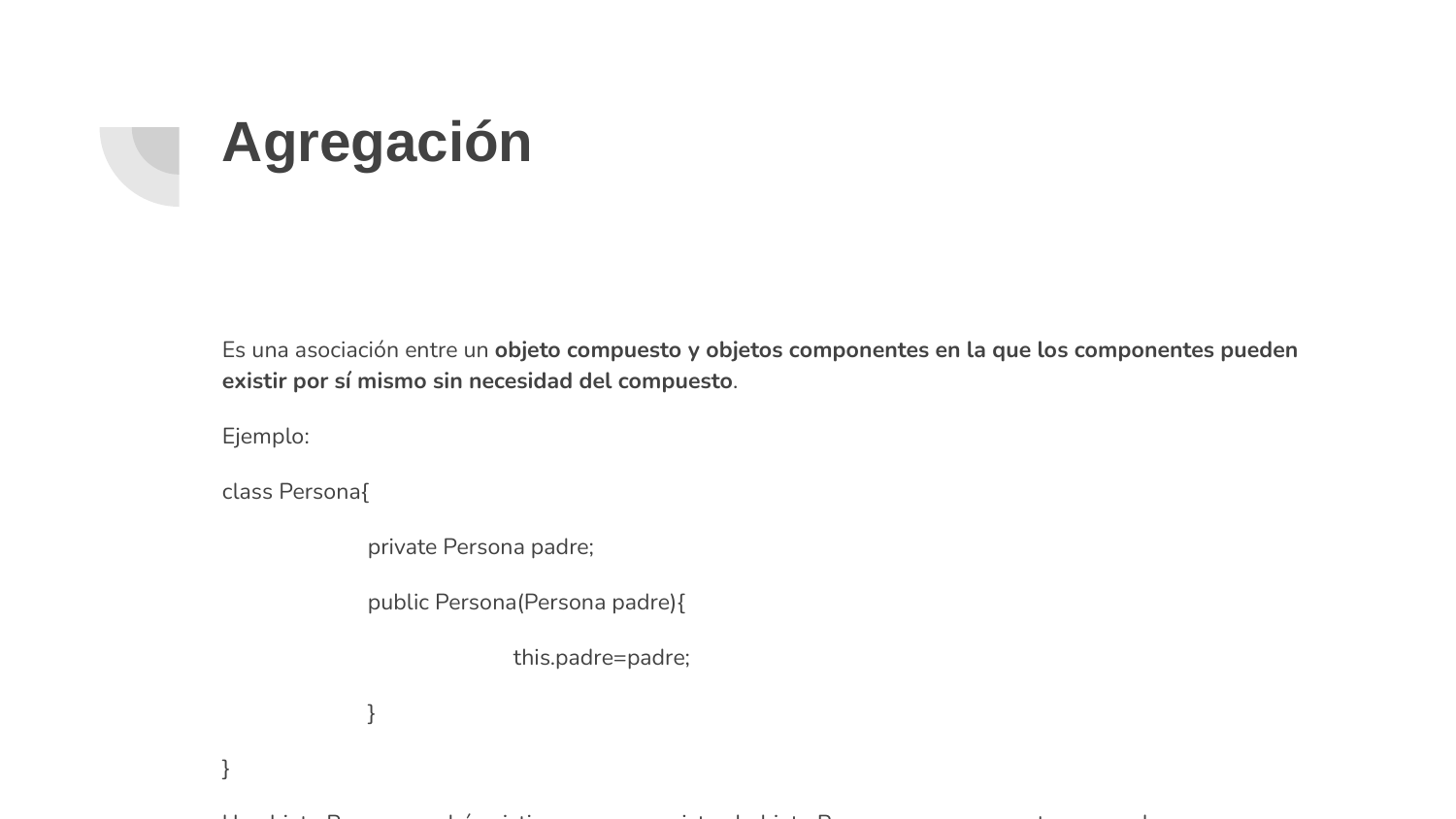

# Agregación
Es una asociación entre un objeto compuesto y objetos componentes en la que los componentes pueden existir por sí mismo sin necesidad del compuesto.
Ejemplo:
class Persona{
	private Persona padre;
	public Persona(Persona padre){
		this.padre=padre;
	}
}
Un objeto Persona podrá existir aunque no exista el objeto Persona que represente a su padre.